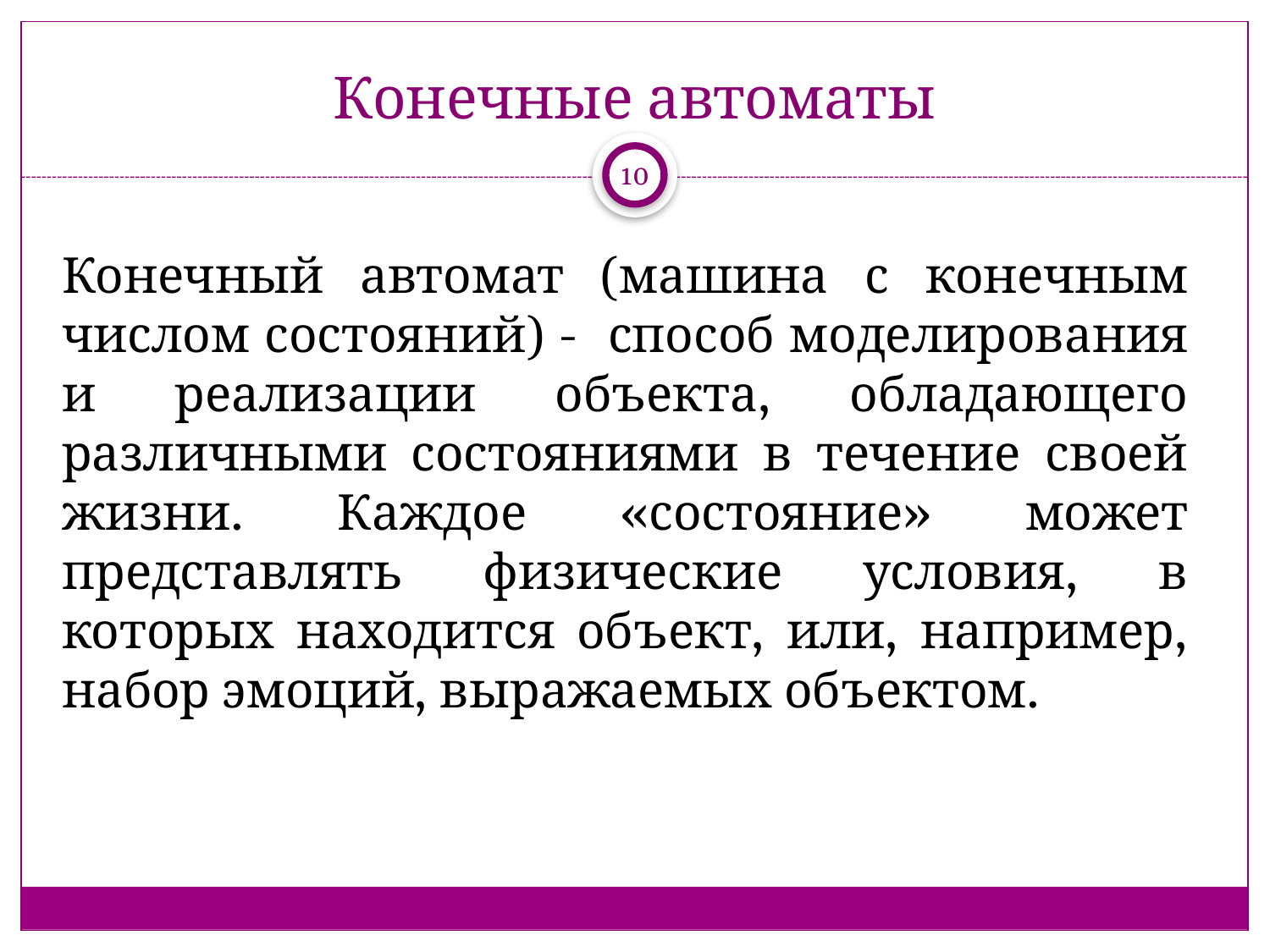

# Конечные автоматы
10
Конечный автомат (машина с конечным числом состояний) -  способ моделирования и реализации объекта, обладающего различными состояниями в течение своей жизни. Каждое «состояние» может представлять физические условия, в которых находится объект, или, например, набор эмоций, выражаемых объектом.